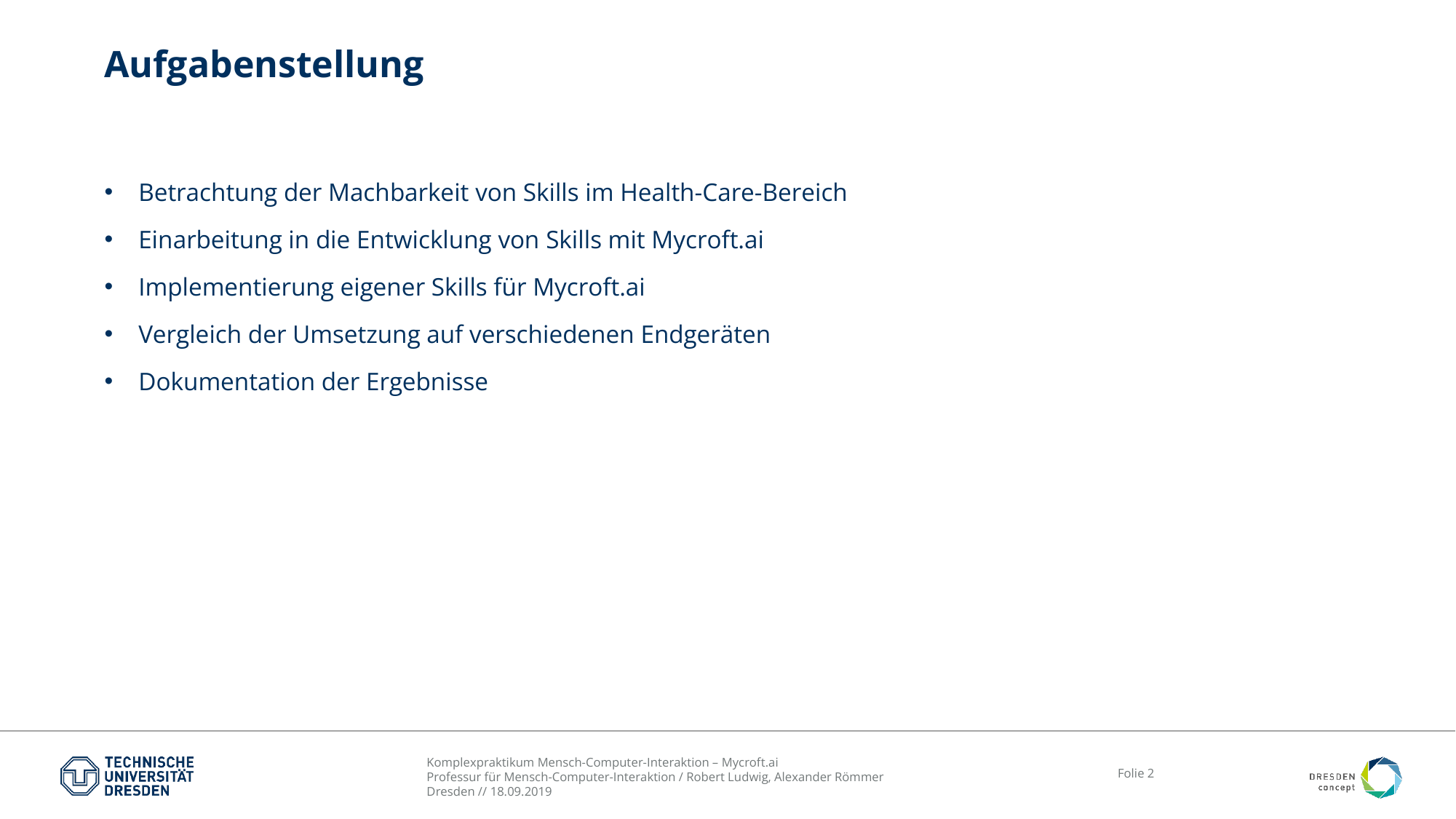

# Aufgabenstellung
Betrachtung der Machbarkeit von Skills im Health-Care-Bereich
Einarbeitung in die Entwicklung von Skills mit Mycroft.ai
Implementierung eigener Skills für Mycroft.ai
Vergleich der Umsetzung auf verschiedenen Endgeräten
Dokumentation der Ergebnisse